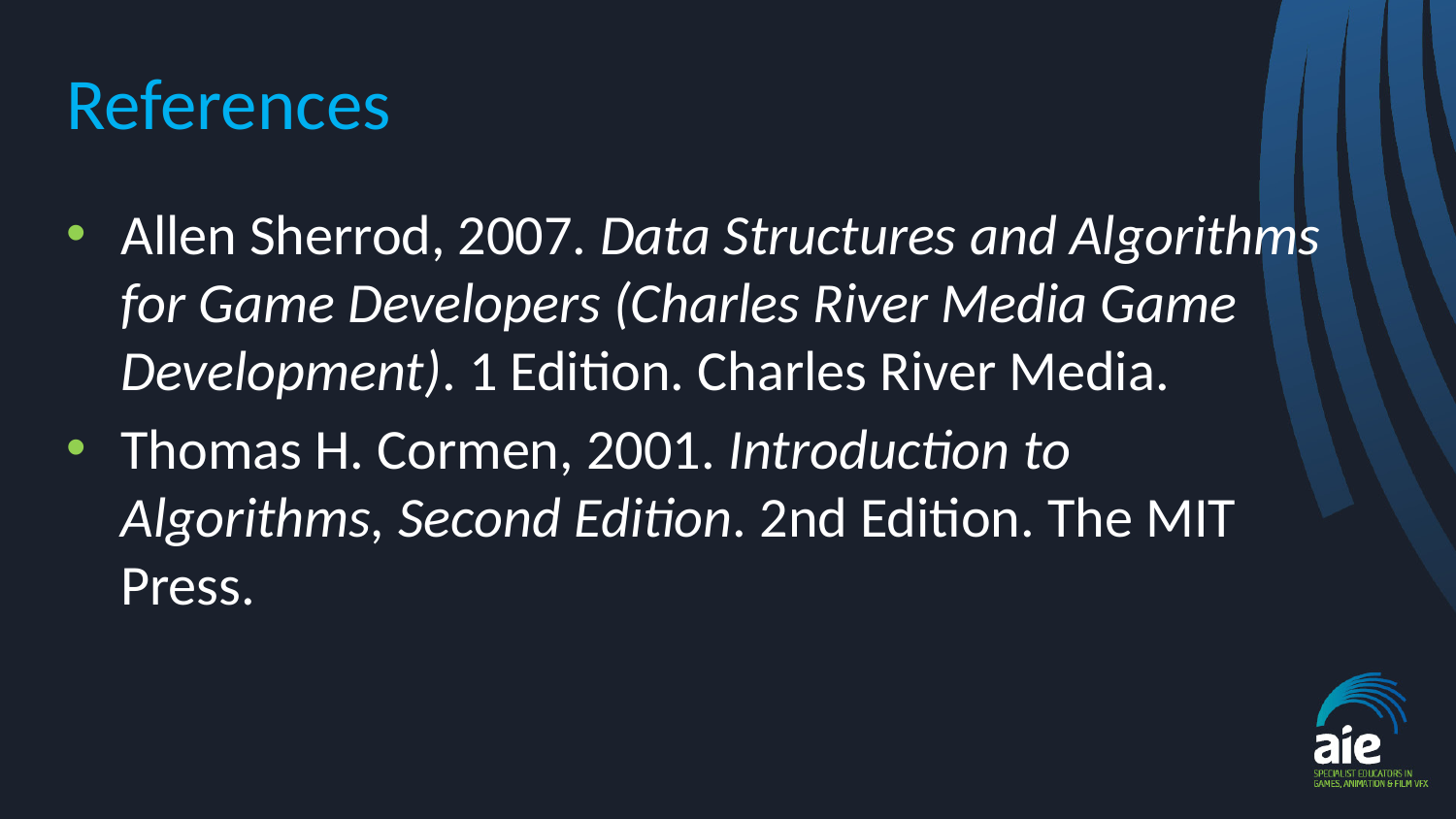

# References
Allen Sherrod, 2007. Data Structures and Algorithms for Game Developers (Charles River Media Game Development). 1 Edition. Charles River Media.
Thomas H. Cormen, 2001. Introduction to Algorithms, Second Edition. 2nd Edition. The MIT Press.